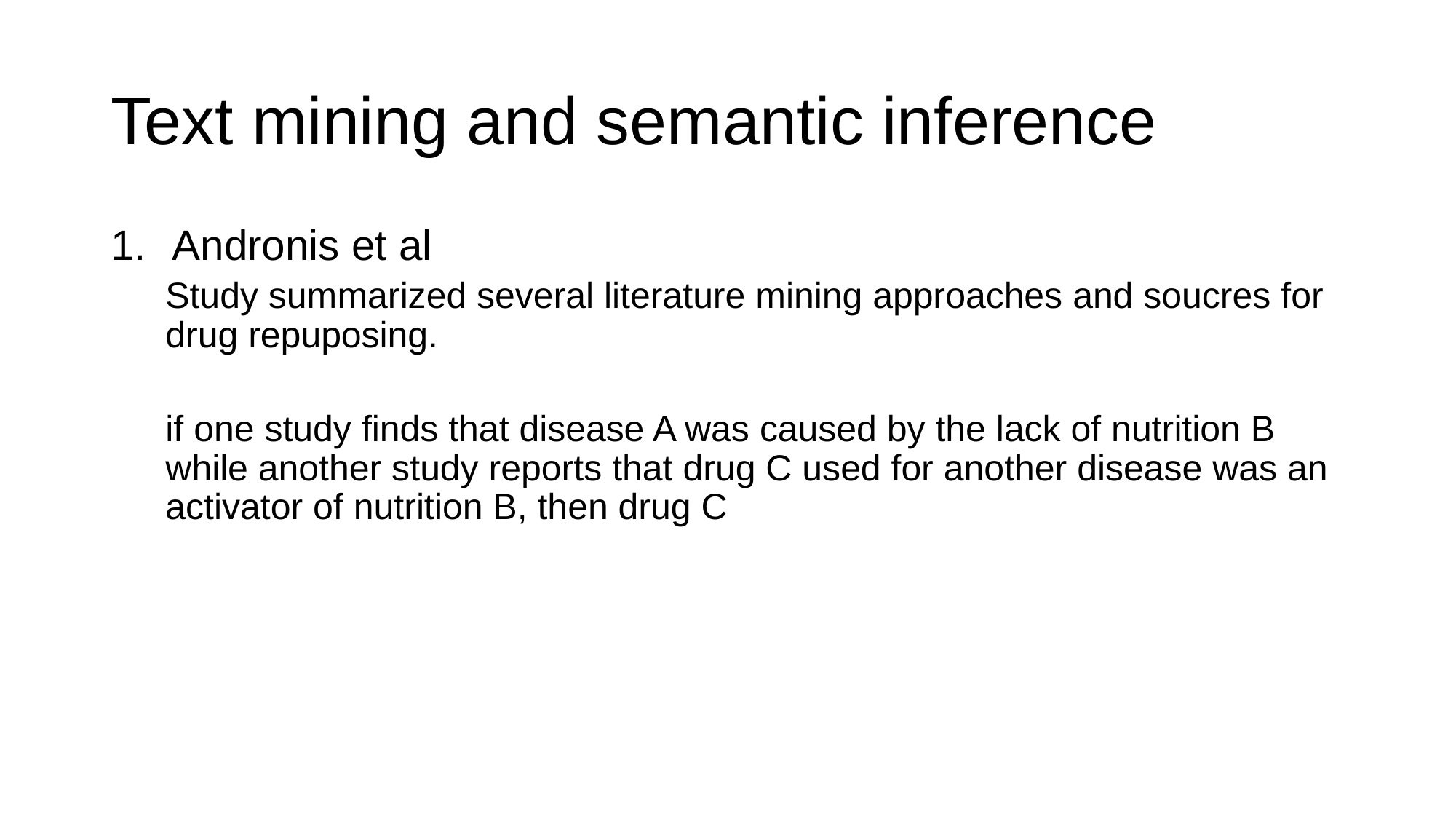

# Text mining and semantic inference
Andronis et al
Study summarized several literature mining approaches and soucres for drug repuposing.

if one study finds that disease A was caused by the lack of nutrition B while another study reports that drug C used for another disease was an activator of nutrition B, then drug C